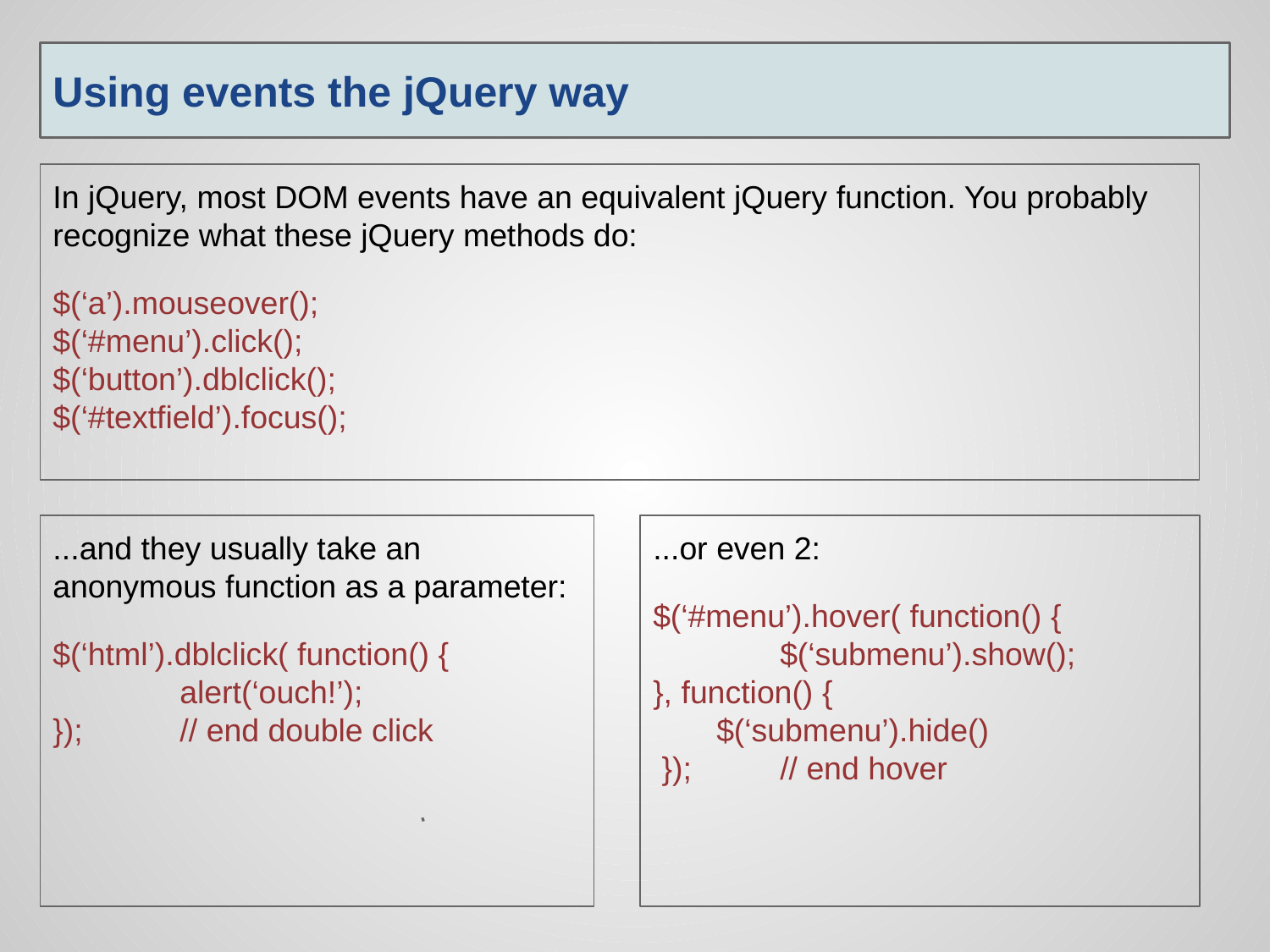

Using events the jQuery way
In jQuery, most DOM events have an equivalent jQuery function. You probably recognize what these jQuery methods do:

$(‘a’).mouseover();
$(‘#menu’).click();
$(‘button’).dblclick();
$(‘#textfield’).focus();

...and they usually take an anonymous function as a parameter:

$(‘html’).dblclick( function() {
	alert(‘ouch!’);
});	// end double click
...or even 2:

$(‘#menu’).hover( function() {
	$(‘submenu’).show();
}, function() {
$(‘submenu’).hide()
 });	// end hover